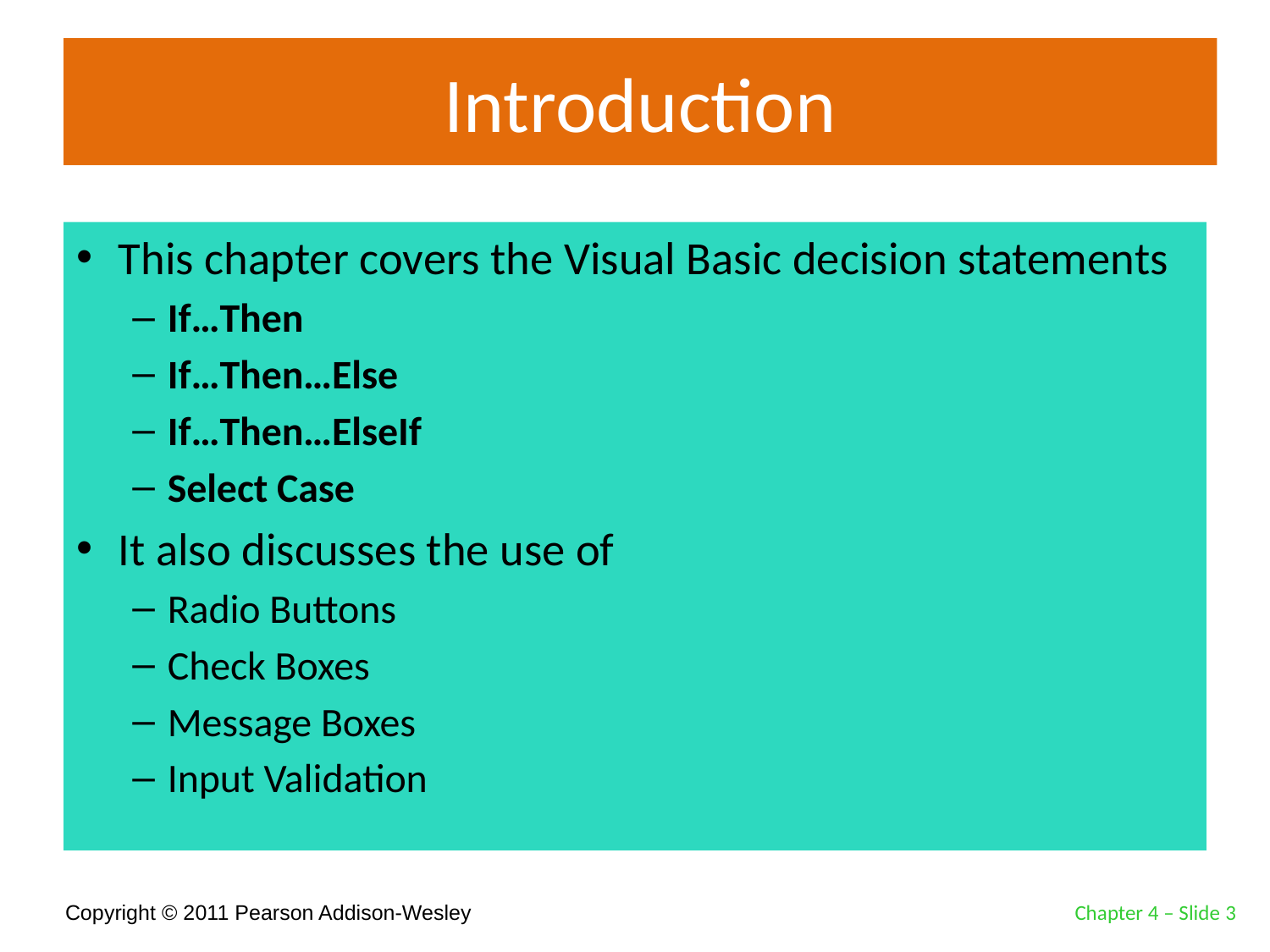

# Introduction
This chapter covers the Visual Basic decision statements
If…Then
If…Then…Else
If…Then…ElseIf
Select Case
It also discusses the use of
Radio Buttons
Check Boxes
Message Boxes
Input Validation

Chapter 4 – Slide 3